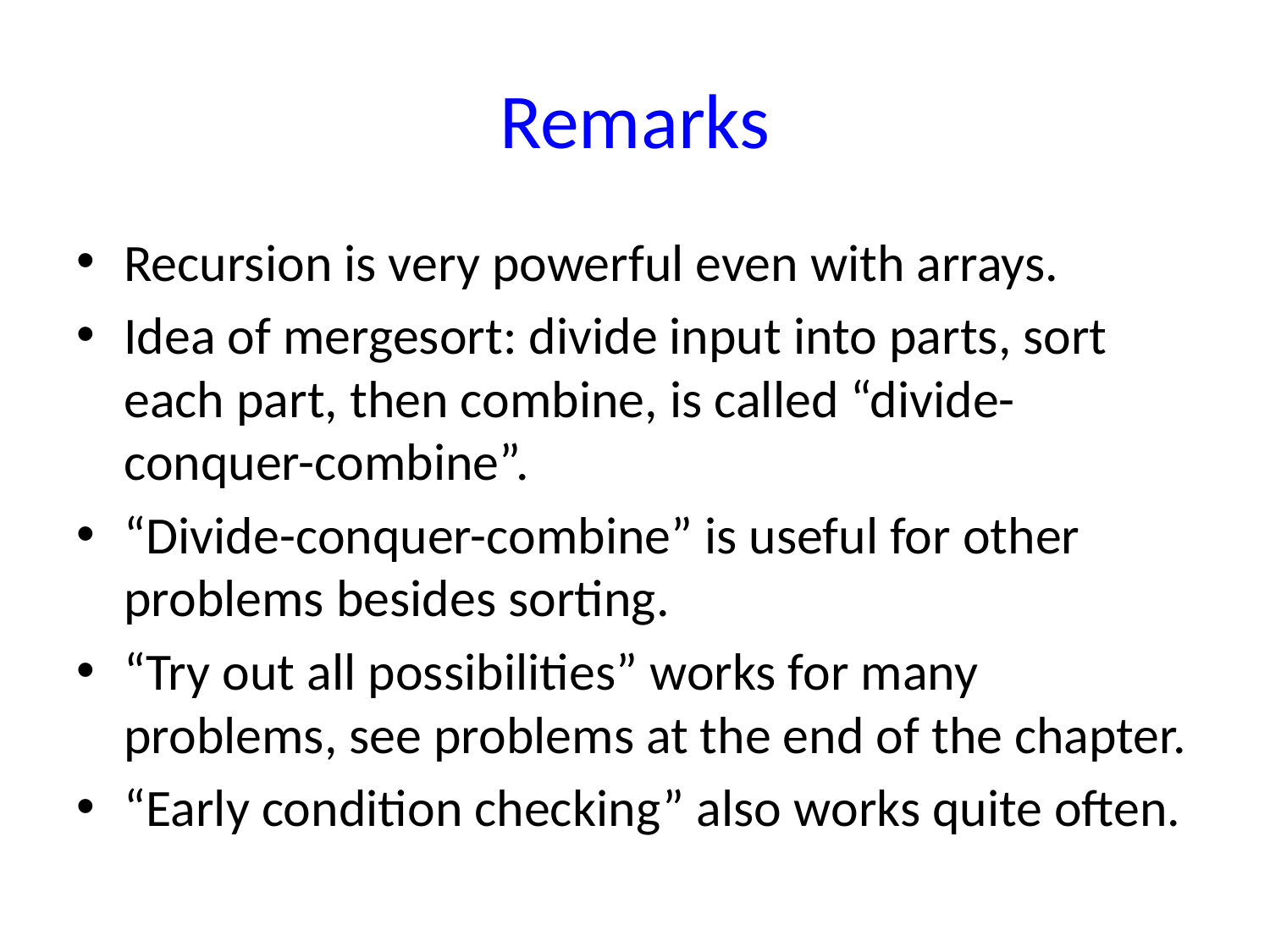

# Remarks
Recursion is very powerful even with arrays.
Idea of mergesort: divide input into parts, sort each part, then combine, is called “divide-conquer-combine”.
“Divide-conquer-combine” is useful for other problems besides sorting.
“Try out all possibilities” works for many problems, see problems at the end of the chapter.
“Early condition checking” also works quite often.